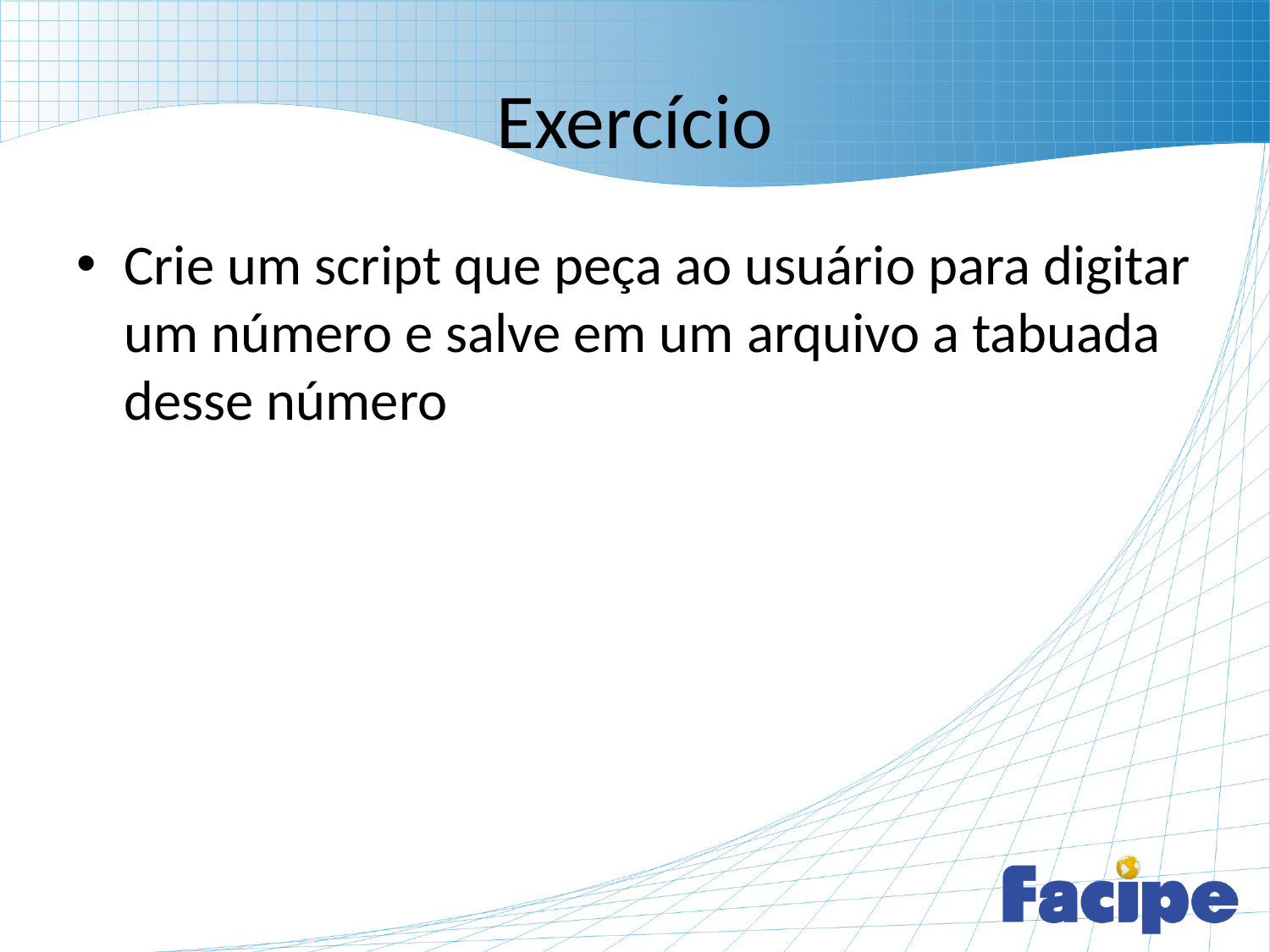

# Exercício
Crie um script que peça ao usuário para digitar um número e salve em um arquivo a tabuada desse número